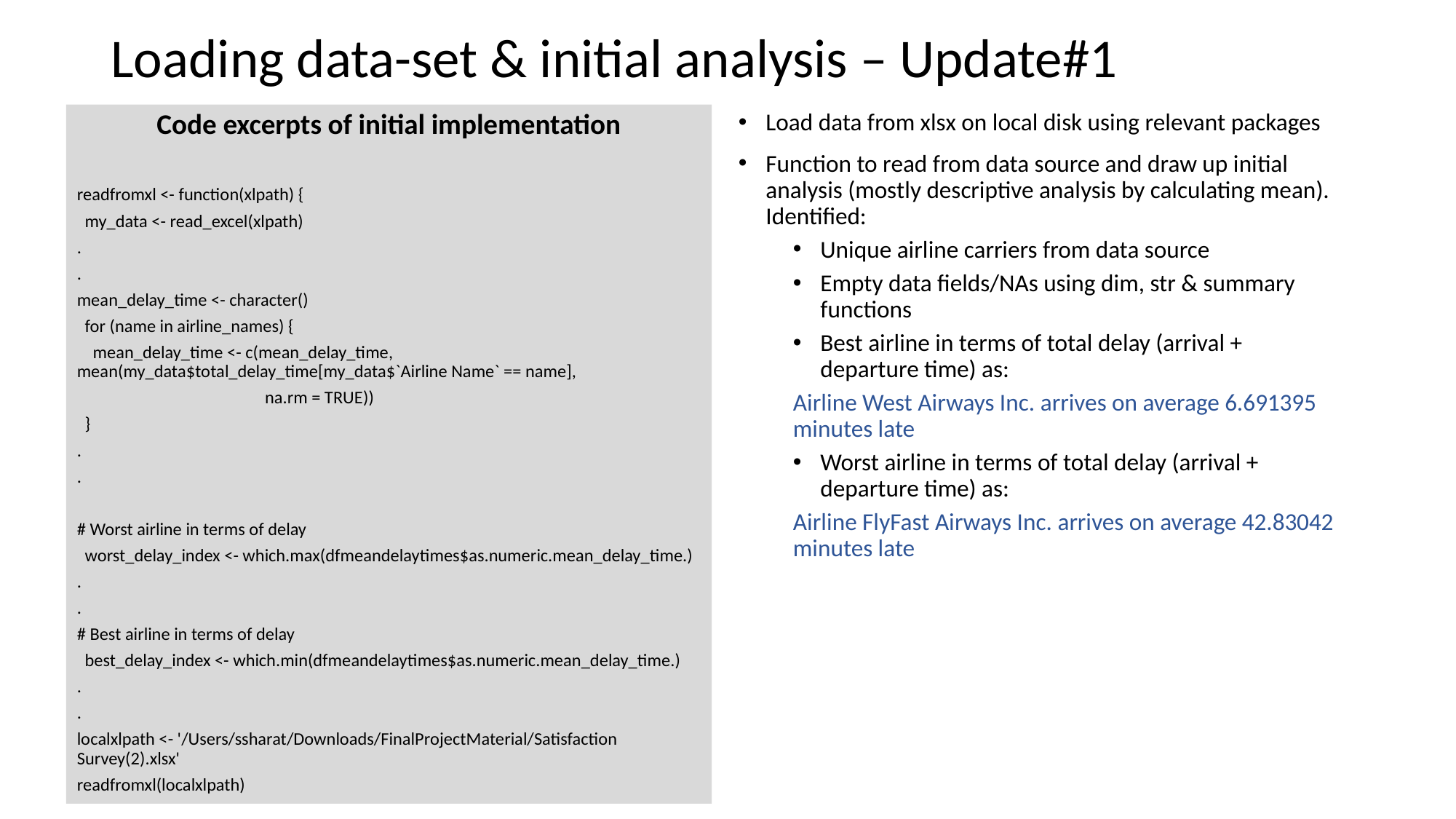

# Loading data-set & initial analysis – Update#1
Code excerpts of initial implementation

readfromxl <- function(xlpath) {
  my_data <- read_excel(xlpath)
.
.
mean_delay_time <- character()
  for (name in airline_names) {
    mean_delay_time <- c(mean_delay_time, mean(my_data$total_delay_time[my_data$`Airline Name` == name],
                                               na.rm = TRUE))
  }
.
.

# Worst airline in terms of delay
  worst_delay_index <- which.max(dfmeandelaytimes$as.numeric.mean_delay_time.)
.
.
# Best airline in terms of delay
  best_delay_index <- which.min(dfmeandelaytimes$as.numeric.mean_delay_time.)
.
.
localxlpath <- '/Users/ssharat/Downloads/FinalProjectMaterial/Satisfaction Survey(2).xlsx'
readfromxl(localxlpath)
Load data from xlsx on local disk using relevant packages
Function to read from data source and draw up initial analysis (mostly descriptive analysis by calculating mean). Identified:
Unique airline carriers from data source
Empty data fields/NAs using dim, str & summary functions
Best airline in terms of total delay (arrival + departure time) as:
Airline West Airways Inc. arrives on average 6.691395 minutes late
Worst airline in terms of total delay (arrival + departure time) as:
Airline FlyFast Airways Inc. arrives on average 42.83042 minutes late